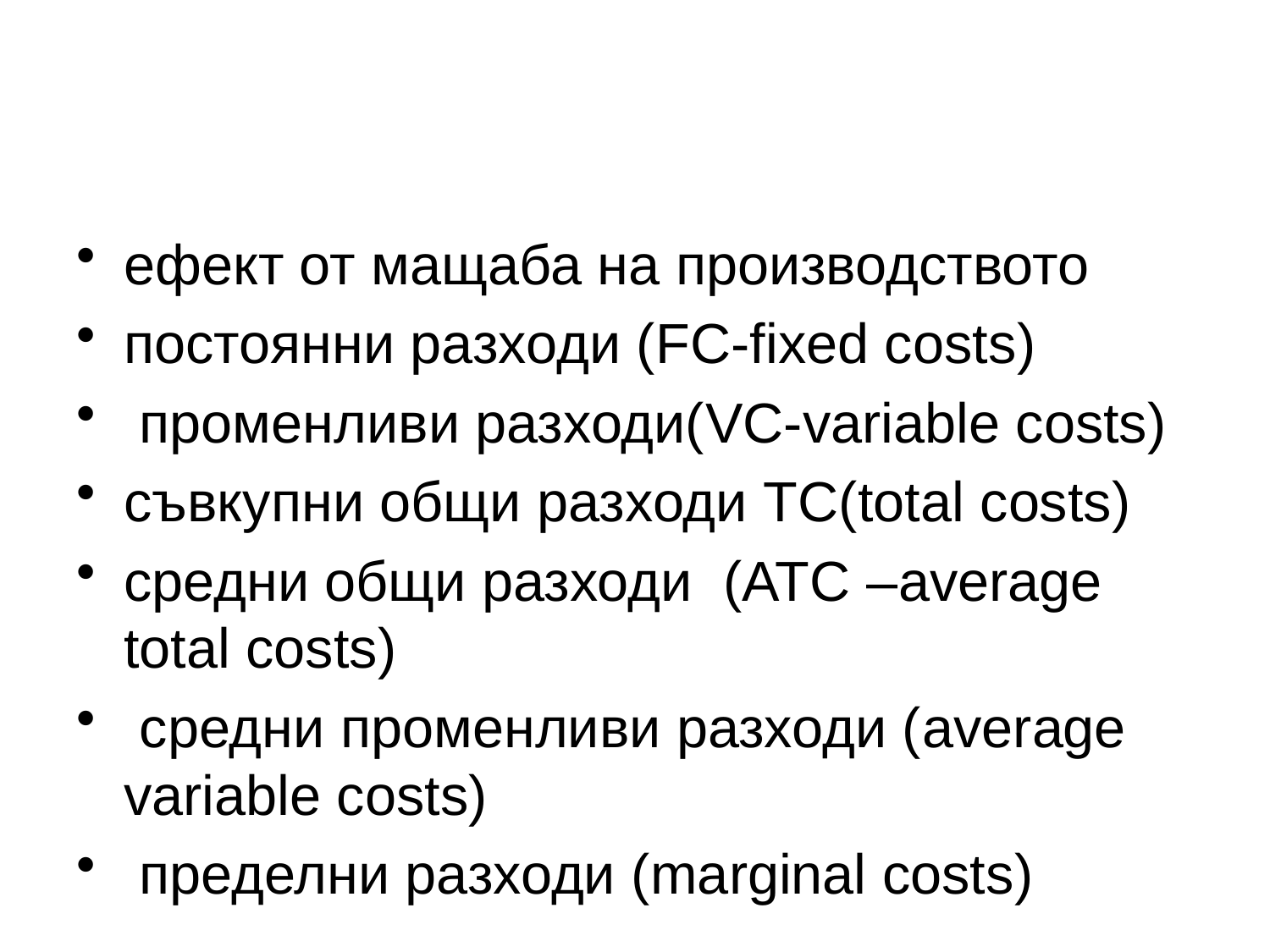

#
ефект от мащаба на производството
постоянни разходи (FC-fixed costs)
 променливи разходи(VC-variable costs)
съвкупни общи разходи ТС(total costs)
средни общи разходи  (АТС –average total costs)
 средни променливи разходи (average variable costs)
 пределни разходи (marginal costs)